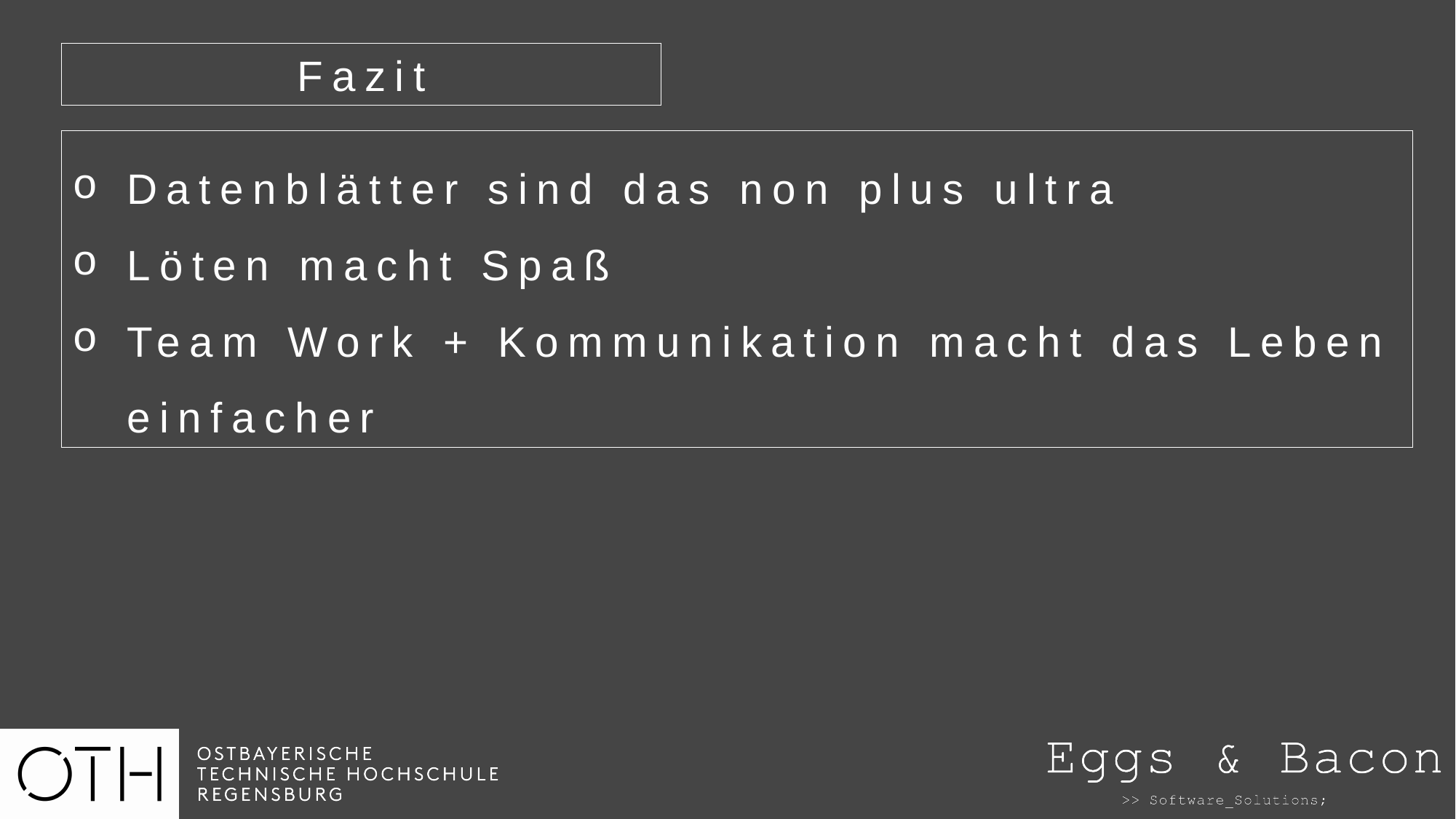

Fazit
Datenblätter sind das non plus ultra
Löten macht Spaß
Team Work + Kommunikation macht das Leben einfacher